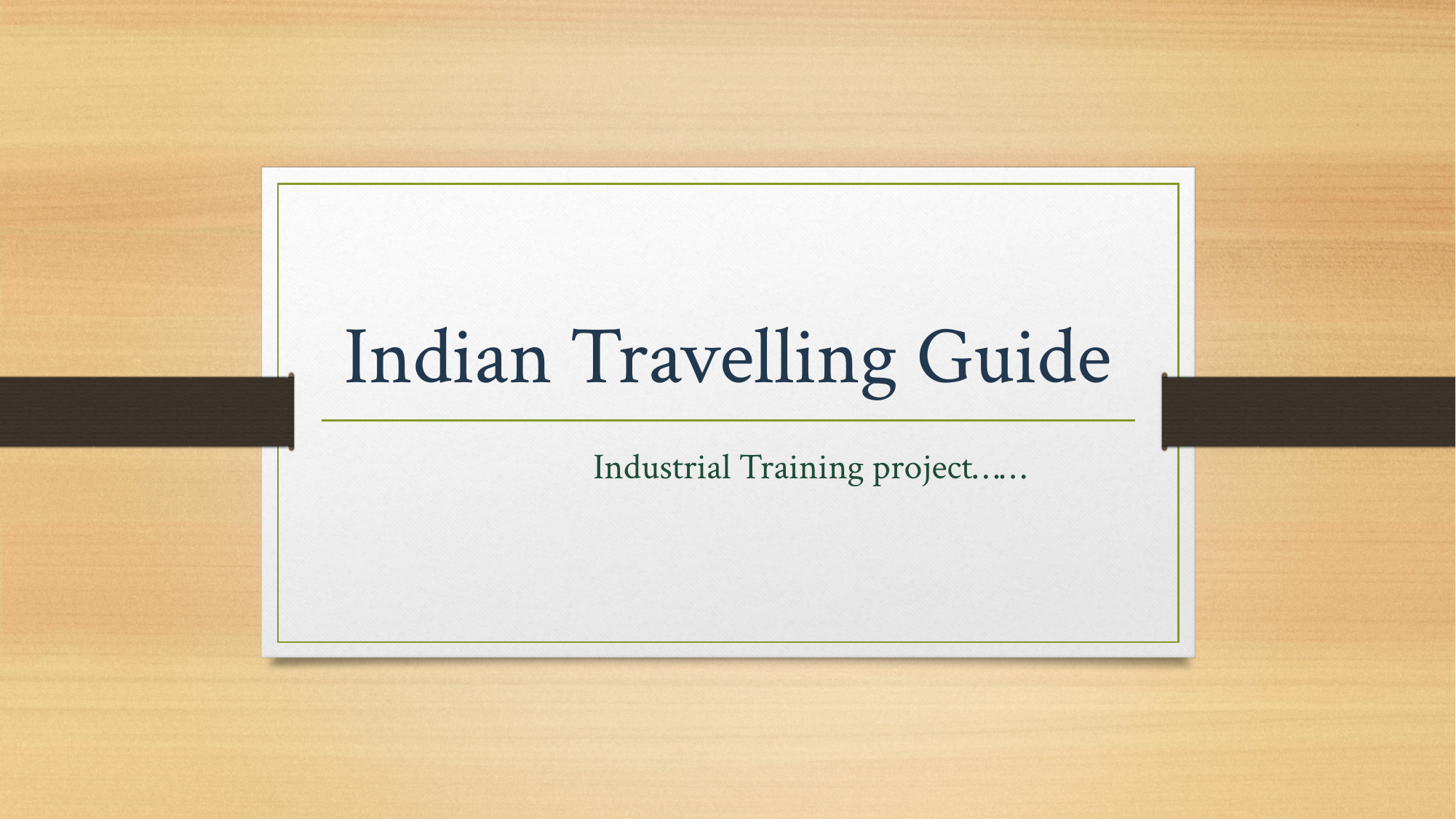

# Indian Travelling Guide
                    Industrial Training project……